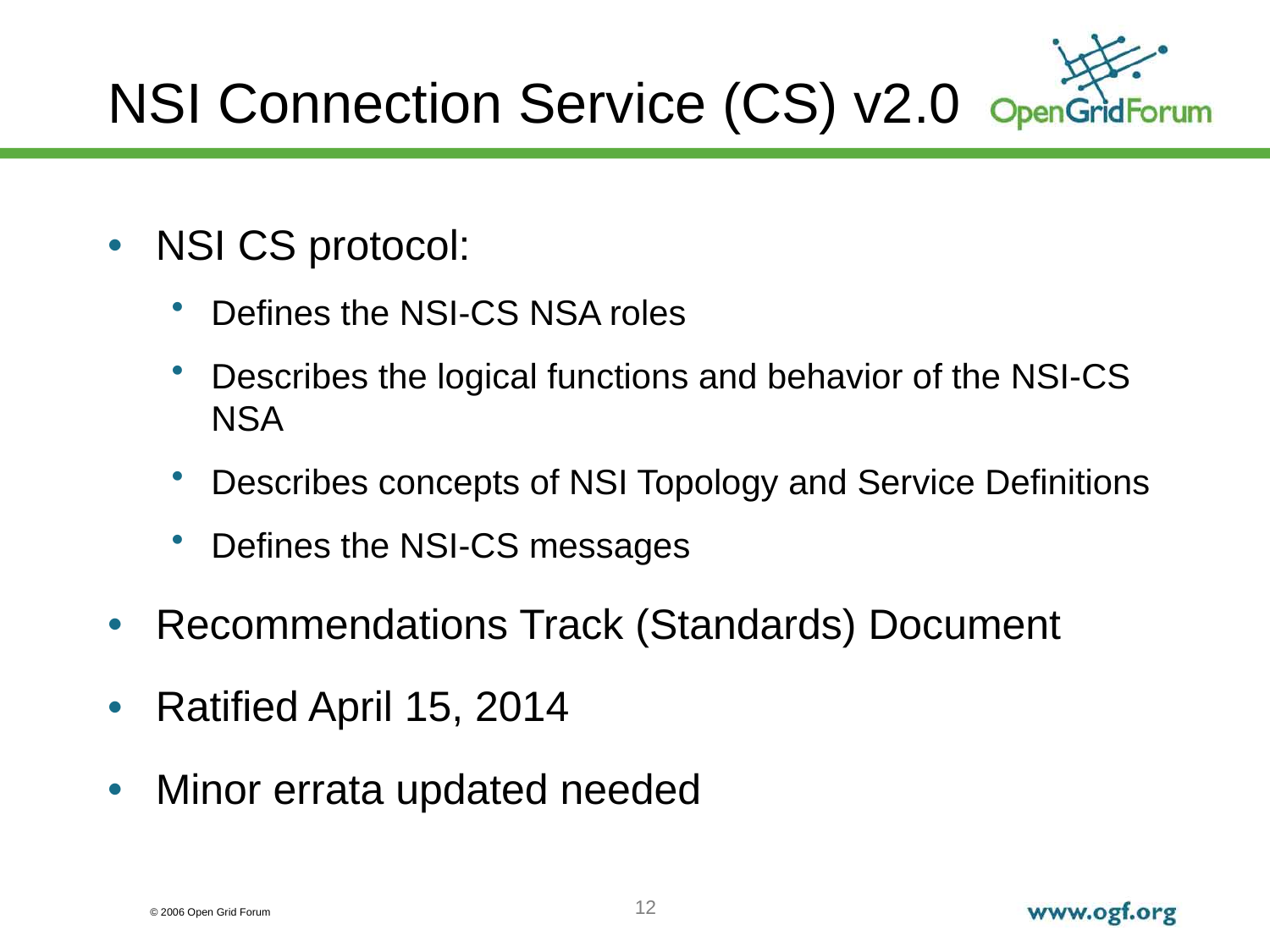

# NSI Connection Service (CS) v2.0
NSI CS protocol:
Defines the NSI-CS NSA roles
Describes the logical functions and behavior of the NSI-CS NSA
Describes concepts of NSI Topology and Service Definitions
Defines the NSI-CS messages
Recommendations Track (Standards) Document
Ratified April 15, 2014
Minor errata updated needed
12